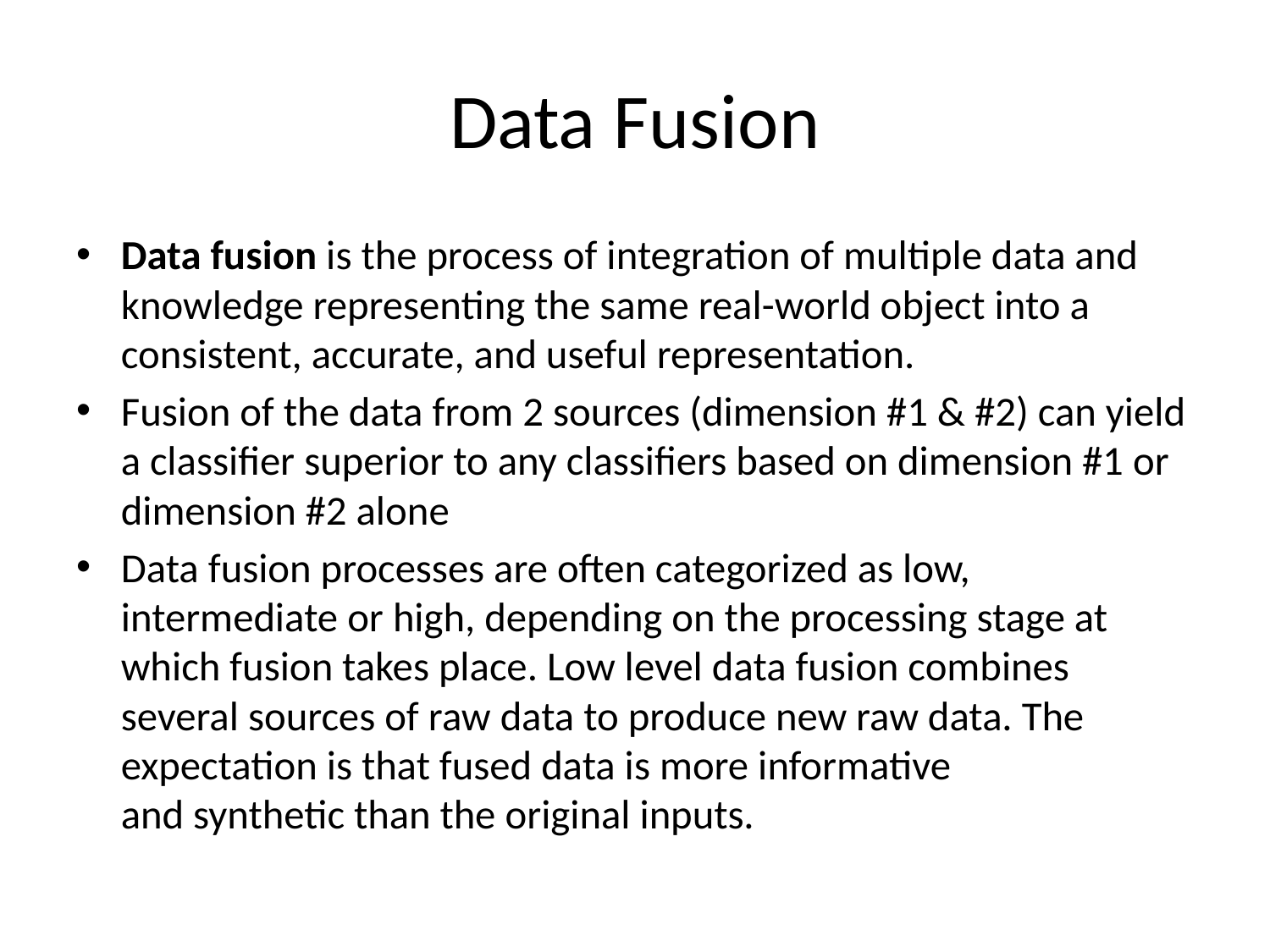

# Data Fusion
Data fusion is the process of integration of multiple data and knowledge representing the same real-world object into a consistent, accurate, and useful representation.
Fusion of the data from 2 sources (dimension #1 & #2) can yield a classifier superior to any classifiers based on dimension #1 or dimension #2 alone
Data fusion processes are often categorized as low, intermediate or high, depending on the processing stage at which fusion takes place. Low level data fusion combines several sources of raw data to produce new raw data. The expectation is that fused data is more informative and synthetic than the original inputs.